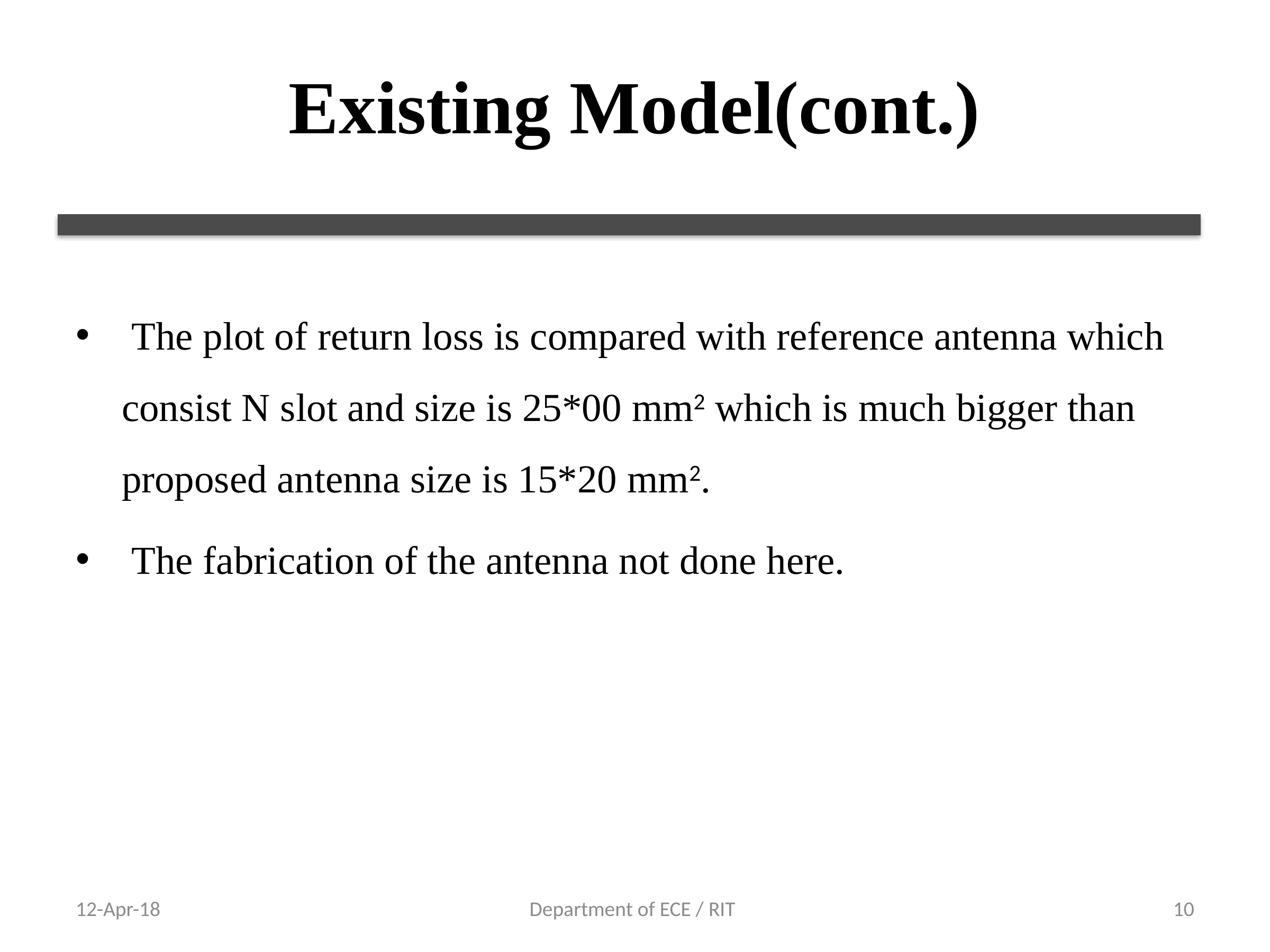

# Existing Model(cont.)

 The plot of return loss is compared with reference antenna which consist N slot and size is 25*00 mm2 which is much bigger than proposed antenna size is 15*20 mm2.
 The fabrication of the antenna not done here.

12-Apr-18
Department of ECE / RIT
10